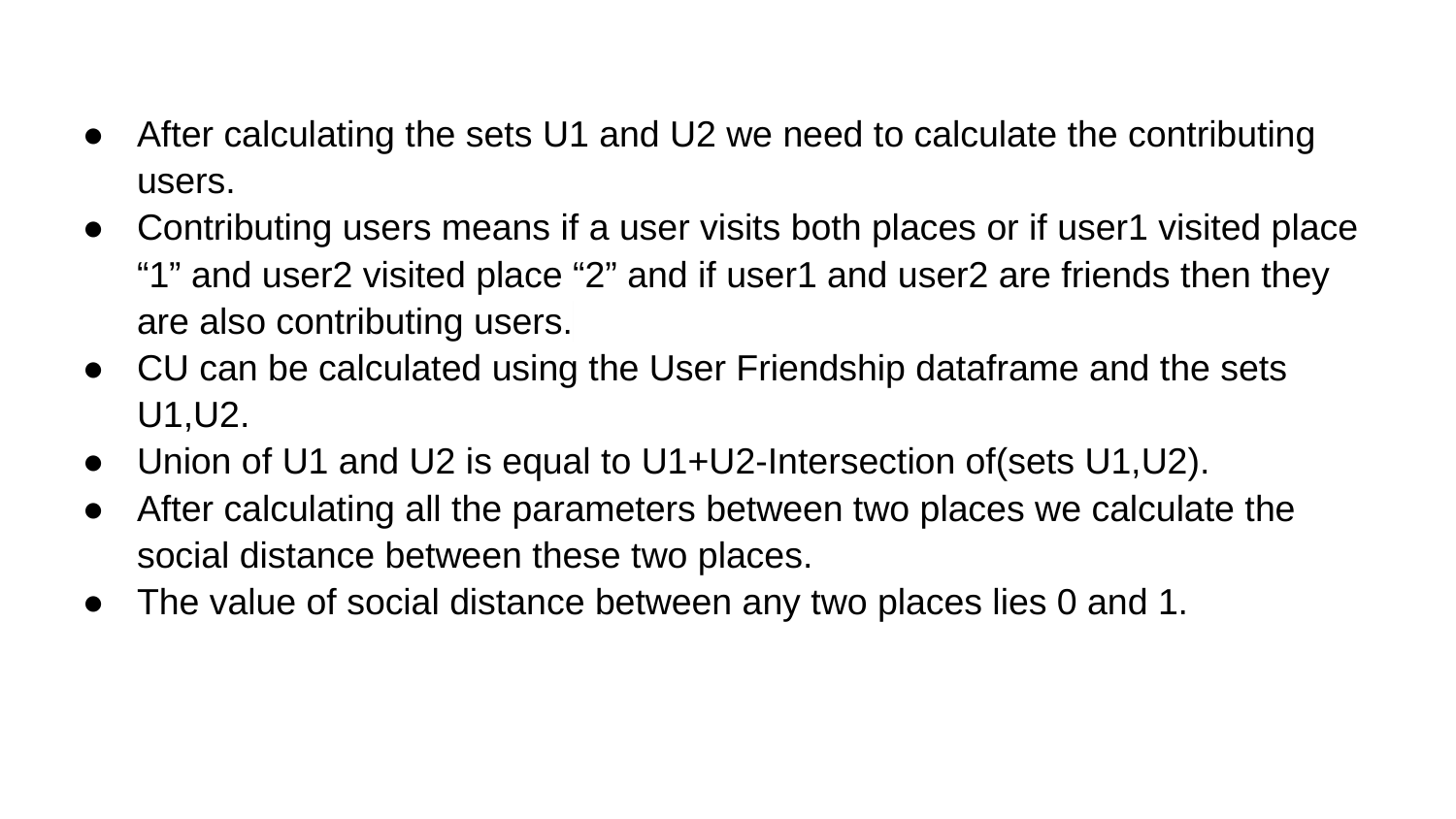

After calculating the sets U1 and U2 we need to calculate the contributing users.
Contributing users means if a user visits both places or if user1 visited place “1” and user2 visited place “2” and if user1 and user2 are friends then they  are also contributing users.​
CU can be calculated using the User Friendship dataframe and the sets U1,U2.
Union of U1 and U2 is equal to U1+U2-Intersection of(sets U1,U2).
After calculating all the parameters between two places we calculate the social distance between these two places.
The value of social distance between any two places lies 0 and 1.